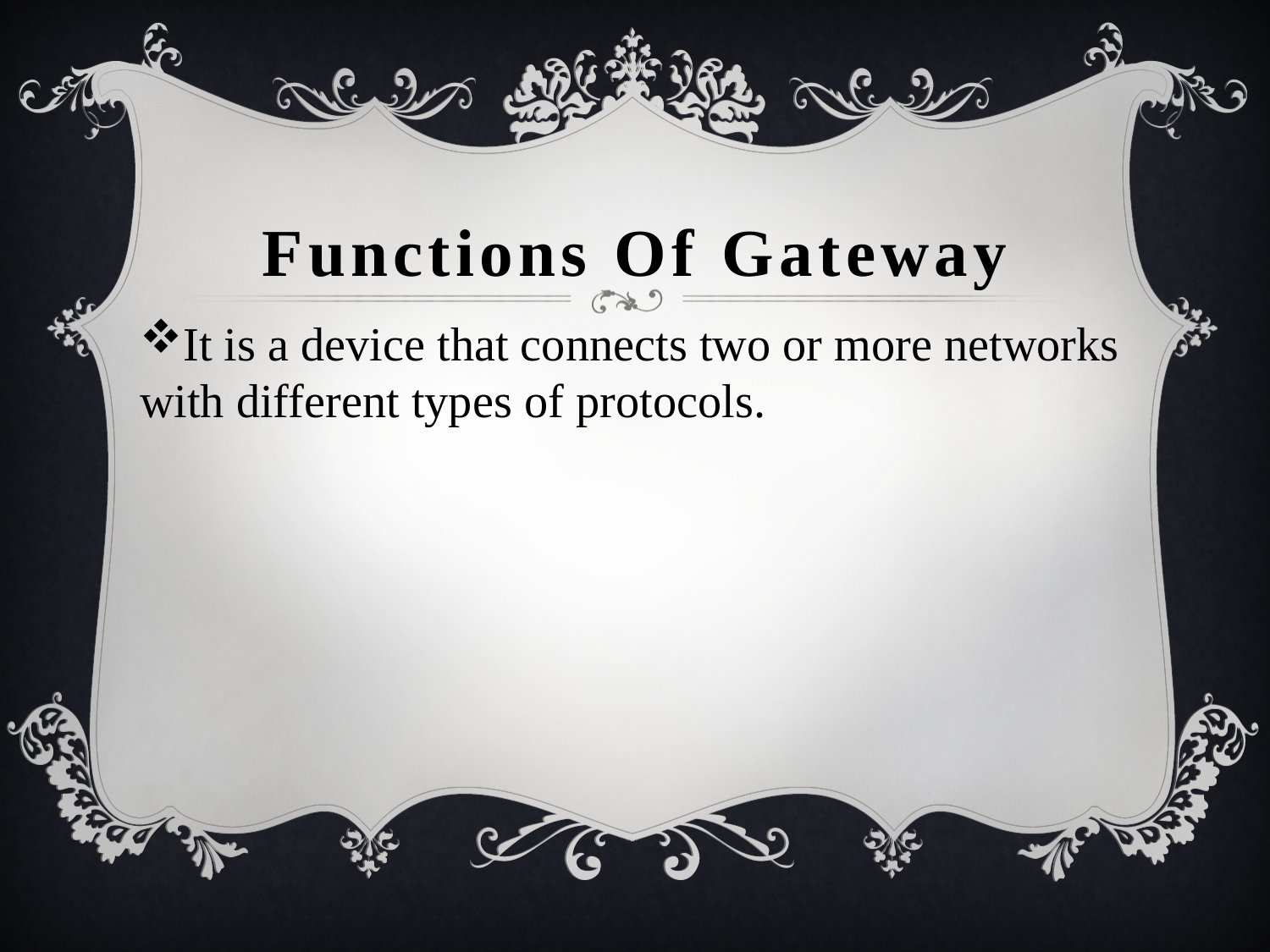

# Functions Of Gateway
It is a device that connects two or more networks with different types of protocols.